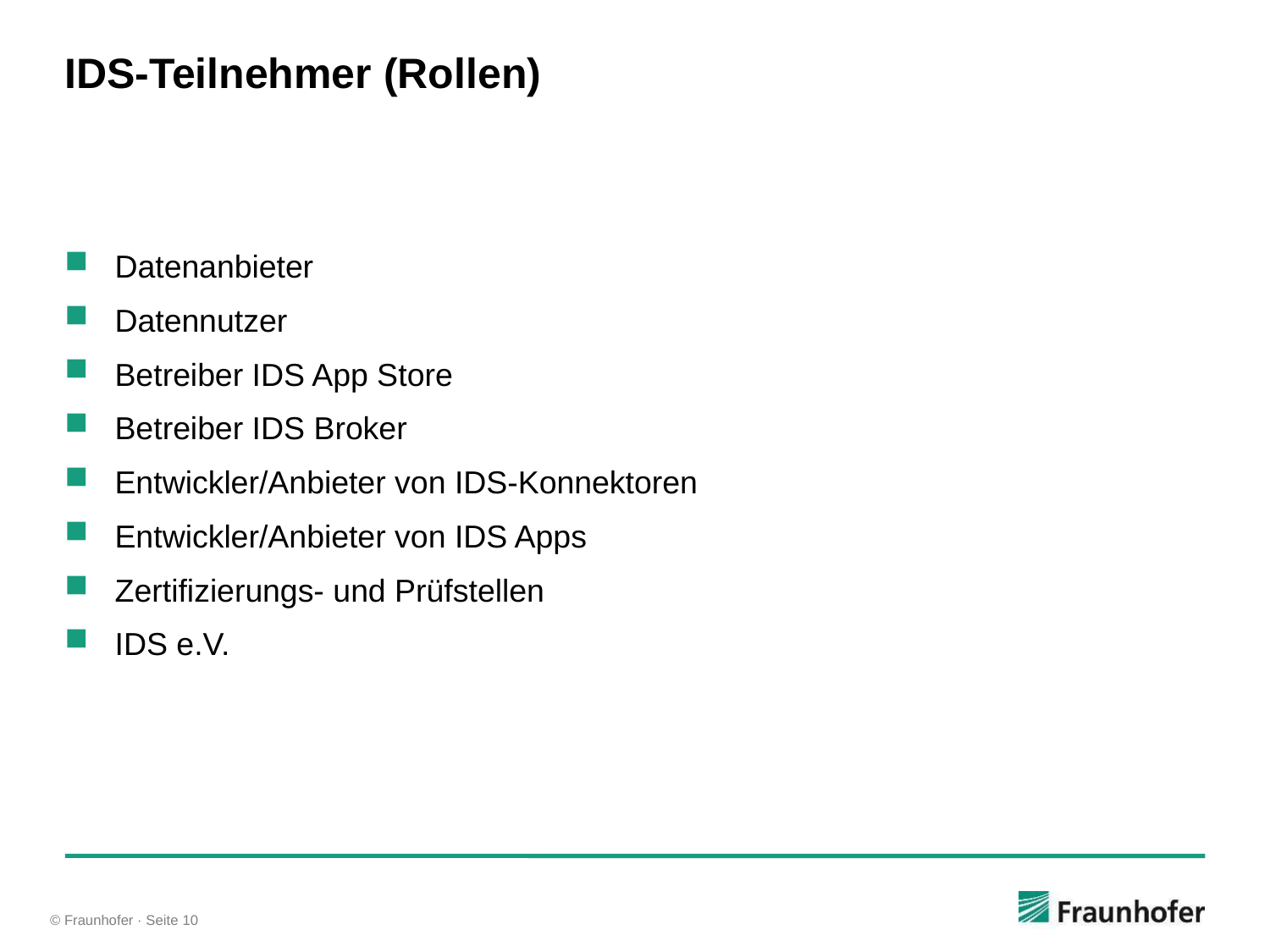

# IDS-Teilnehmer (Rollen)
Datenanbieter
Datennutzer
Betreiber IDS App Store
Betreiber IDS Broker
Entwickler/Anbieter von IDS-Konnektoren
Entwickler/Anbieter von IDS Apps
Zertifizierungs- und Prüfstellen
IDS e.V.